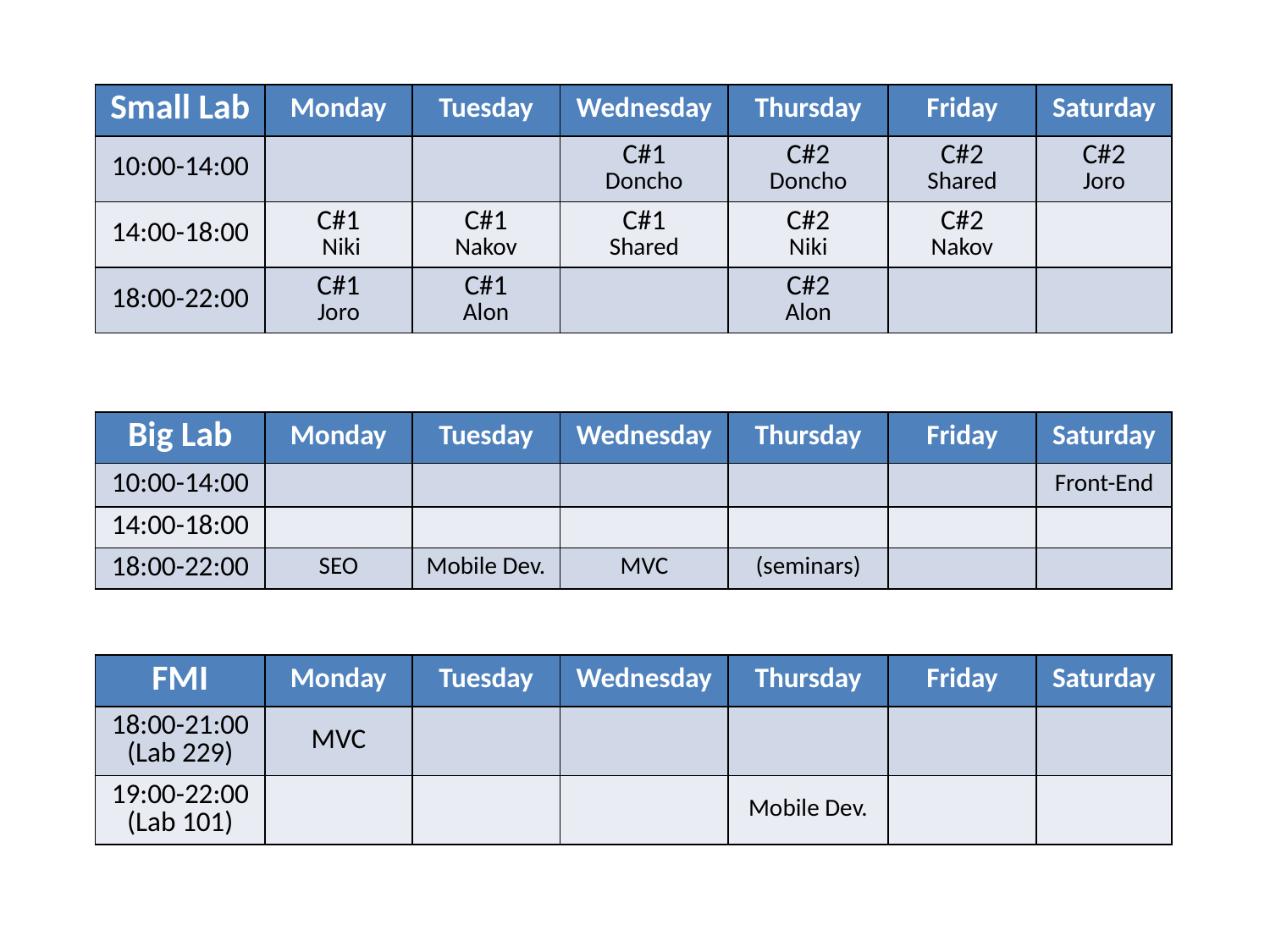

| Small Lab | Monday | Tuesday | Wednesday | Thursday | Friday | Saturday |
| --- | --- | --- | --- | --- | --- | --- |
| 10:00-14:00 |  |  | C#1 Doncho | C#2 Doncho | C#2 Shared | C#2 Joro |
| 14:00-18:00 | C#1 Niki | C#1 Nakov | C#1 Shared | C#2 Niki | C#2 Nakov |  |
| 18:00-22:00 | C#1 Joro | C#1 Alon |  | C#2 Alon |  |  |
| Big Lab | Monday | Tuesday | Wednesday | Thursday | Friday | Saturday |
| --- | --- | --- | --- | --- | --- | --- |
| 10:00-14:00 |  |  |  |  |  | Front-End |
| 14:00-18:00 |  |  |  |  |  |  |
| 18:00-22:00 | SEO | Mobile Dev. | MVC | (seminars) |  |  |
| FMI | Monday | Tuesday | Wednesday | Thursday | Friday | Saturday |
| --- | --- | --- | --- | --- | --- | --- |
| 18:00-21:00 (Lab 229) | MVC |  |  |  |  |  |
| 19:00-22:00 (Lab 101) |  |  |  | Mobile Dev. |  |  |